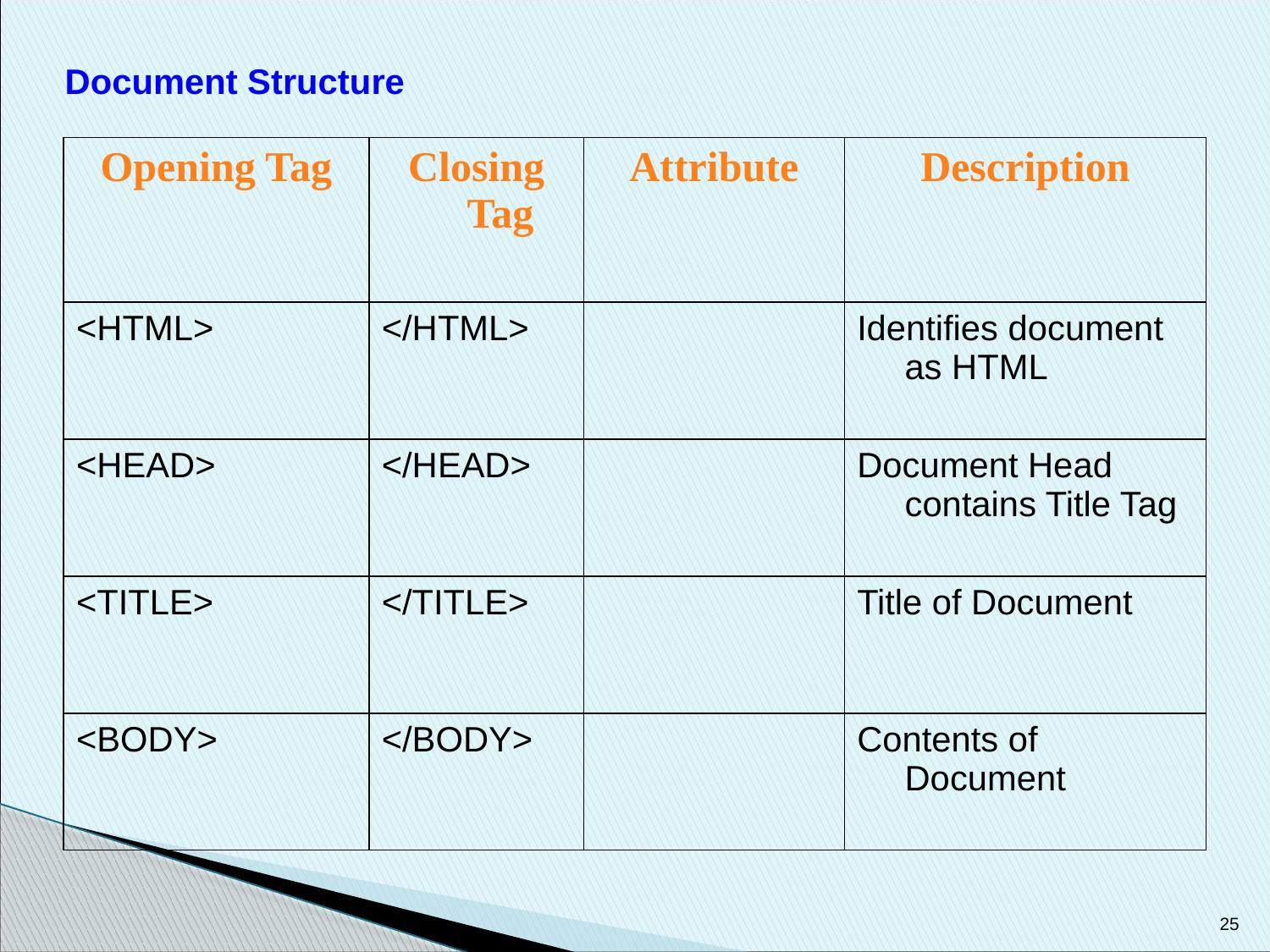

Document Structure

| Opening Tag | Closing Tag | Attribute | Description |
| --- | --- | --- | --- |
| <HTML> | </HTML> |  | Identifies document as HTML |
| <HEAD> | </HEAD> |  | Document Head contains Title Tag |
| <TITLE> | </TITLE> |  | Title of Document |
| <BODY> | </BODY> |  | Contents of Document |
25